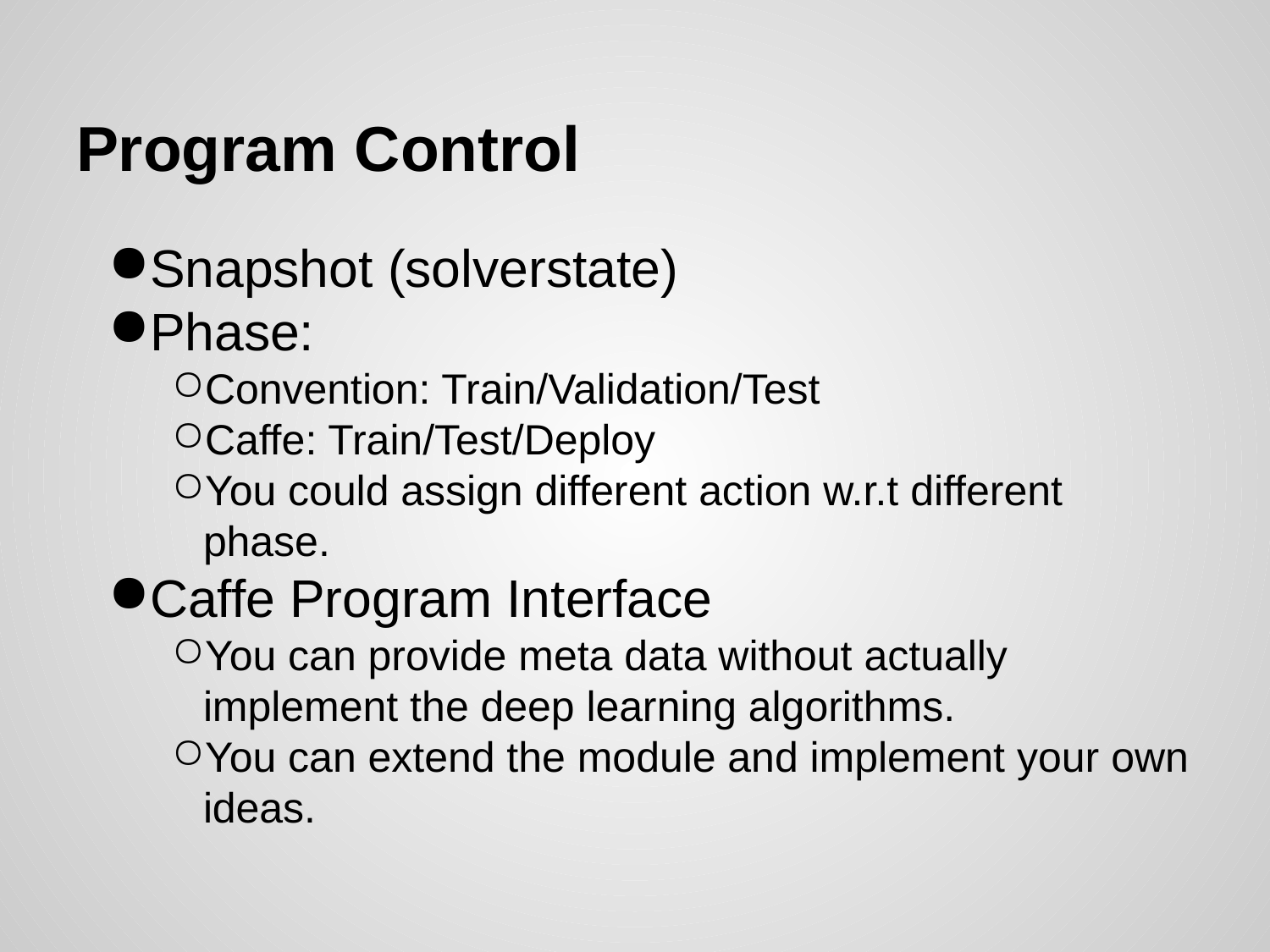

# Program Control
Snapshot (solverstate)
Phase:
Convention: Train/Validation/Test
Caffe: Train/Test/Deploy
You could assign different action w.r.t different phase.
Caffe Program Interface
You can provide meta data without actually implement the deep learning algorithms.
You can extend the module and implement your own ideas.